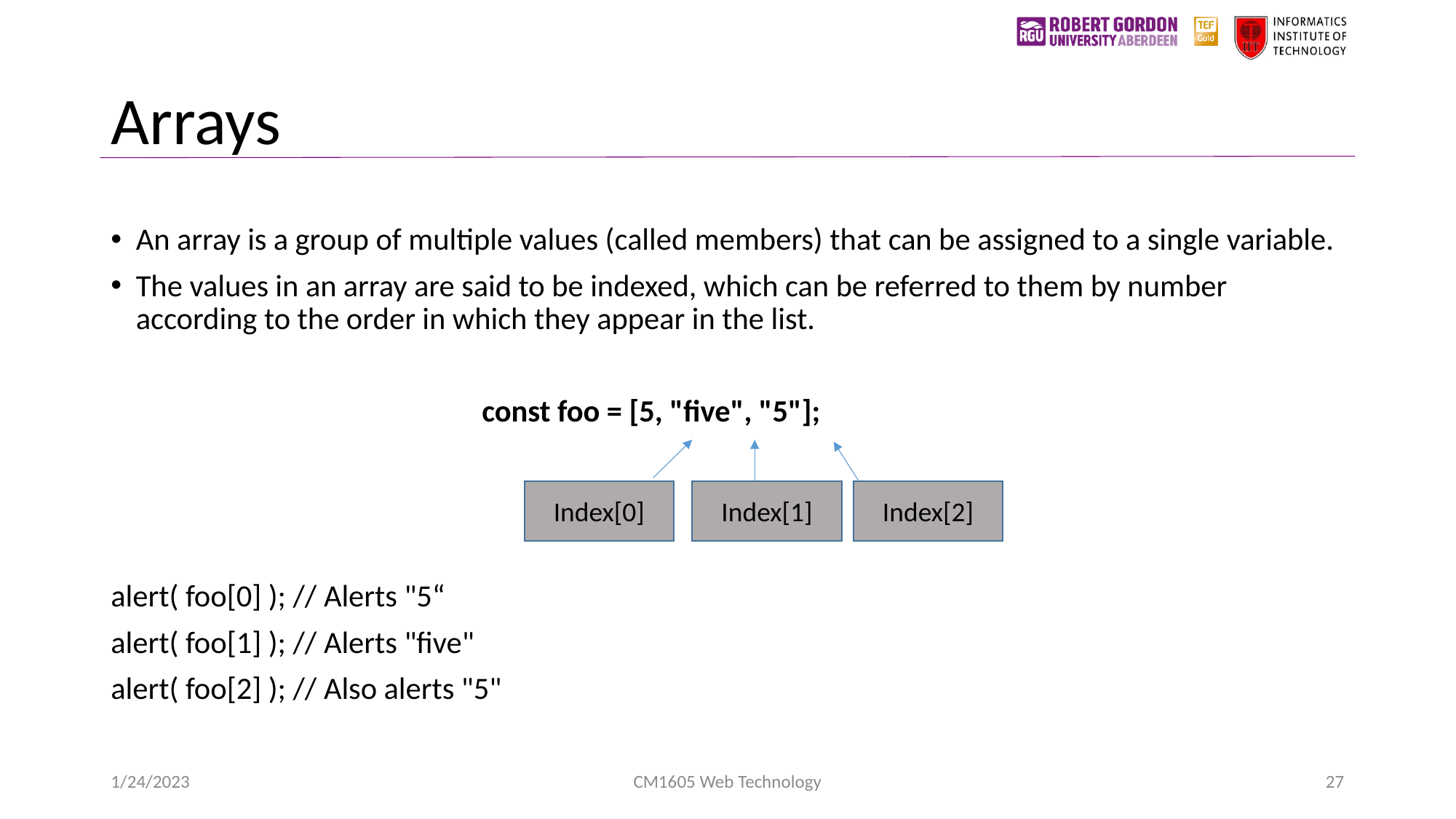

# Arrays
An array is a group of multiple values (called members) that can be assigned to a single variable.
The values in an array are said to be indexed, which can be referred to them by number according to the order in which they appear in the list.

				const foo = [5, "five", "5"];

alert( foo[0] ); // Alerts "5“
alert( foo[1] ); // Alerts "five"
alert( foo[2] ); // Also alerts "5"
Index[0]
Index[1]
Index[2]
1/24/2023
CM1605 Web Technology
27